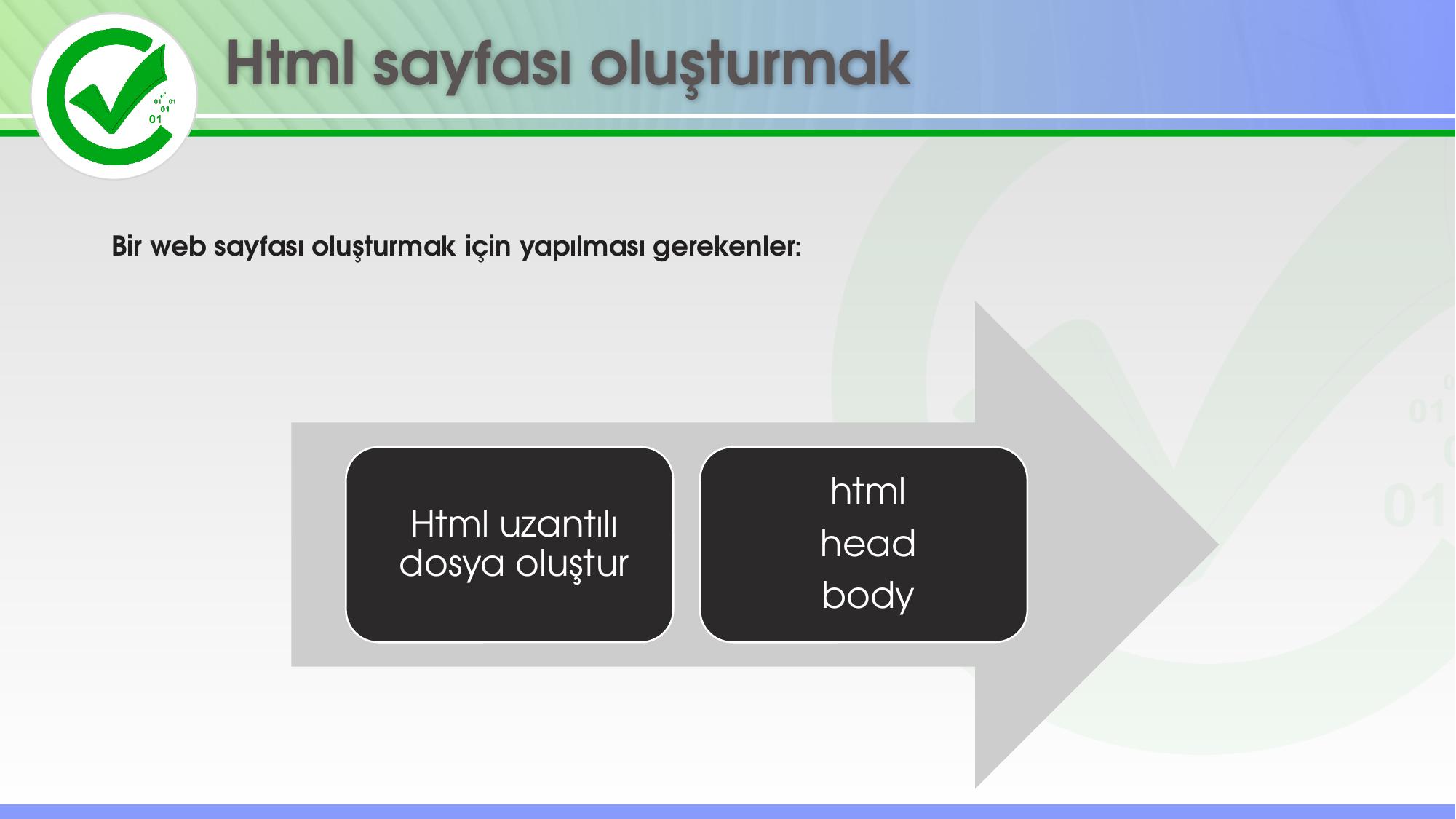

Html sayfası oluşturmak
Bir web sayfası oluşturmak için yapılması gerekenler:

Html uzantılı dosya oluştur
html
head
body